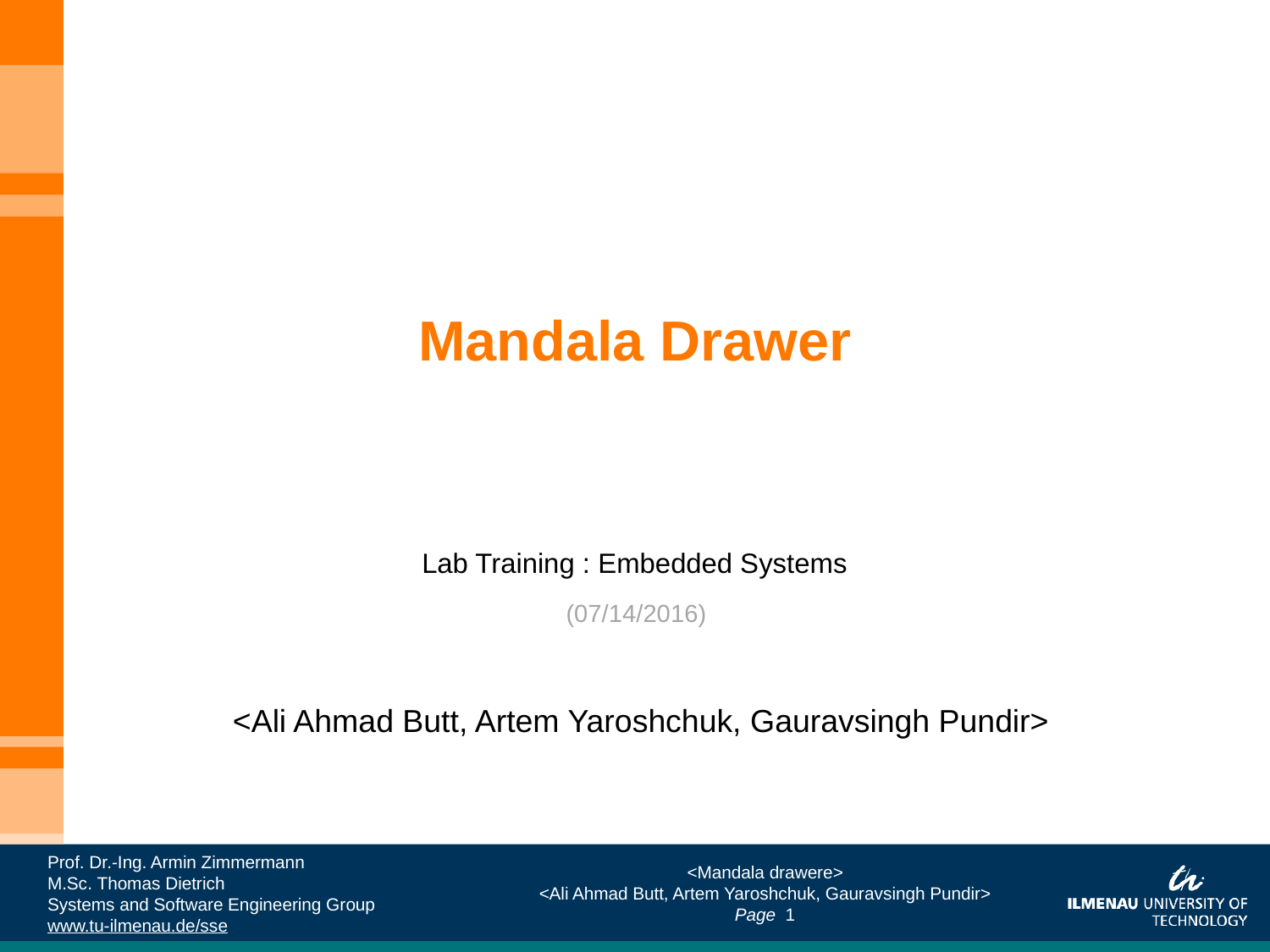

# Mandala Drawer
Lab Training : Embedded Systems

(07/14/2016)
<Ali Ahmad Butt, Artem Yaroshchuk, Gauravsingh Pundir>